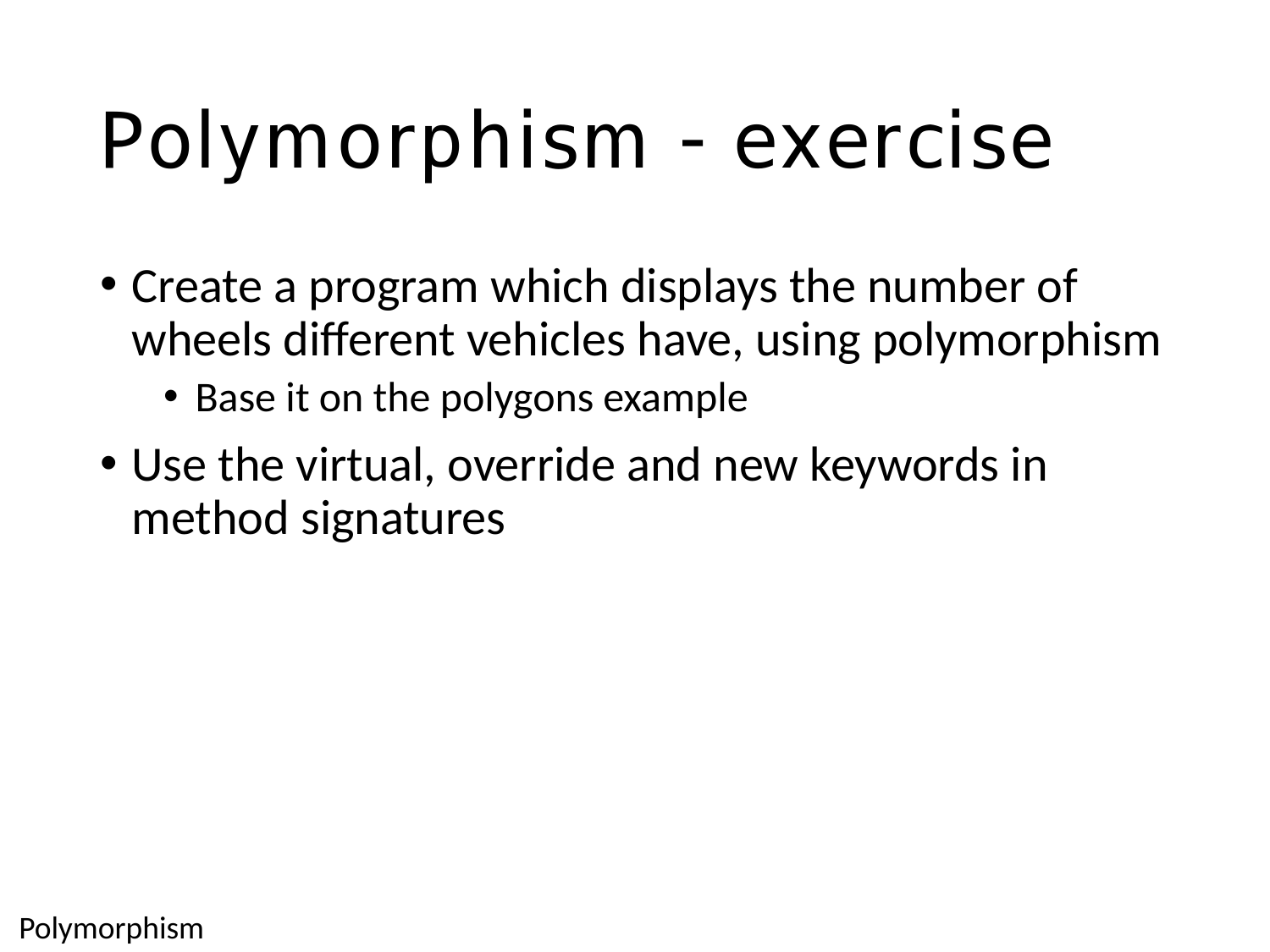

# Polymorphism - exercise
Create a program which displays the number of wheels different vehicles have, using polymorphism
Base it on the polygons example
Use the virtual, override and new keywords in method signatures
Polymorphism